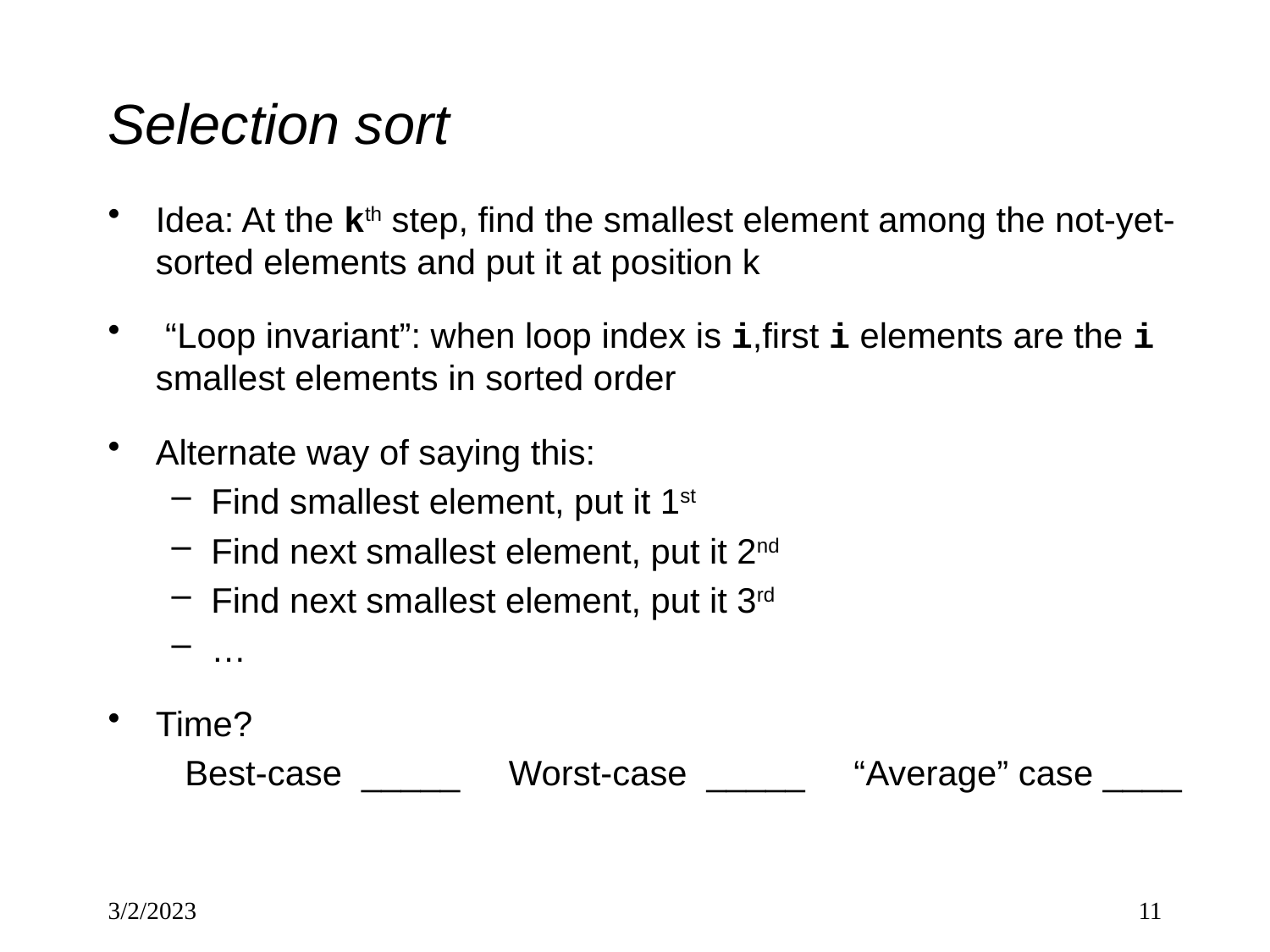

# Selection sort
Idea: At the kth step, find the smallest element among the not-yet-sorted elements and put it at position k

 “Loop invariant”: when loop index is i,first i elements are the i smallest elements in sorted order

Alternate way of saying this:
Find smallest element, put it 1st
Find next smallest element, put it 2nd
Find next smallest element, put it 3rd
…

Time?
	   Best-case  _____     Worst-case  _____     “Average” case ____

3/2/2023
11